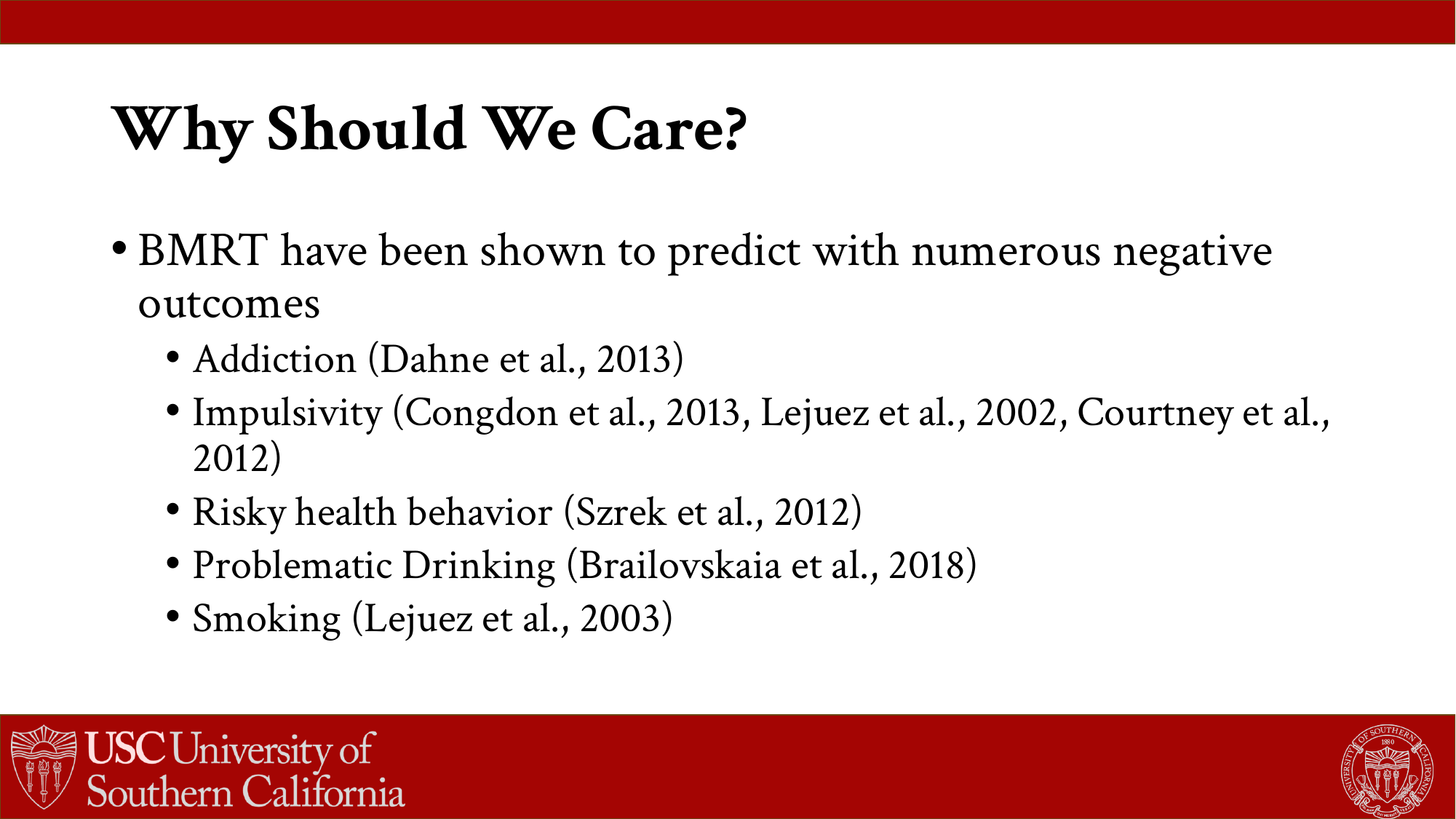

# Why Should We Care?
BMRT have been shown to predict with numerous negative outcomes
Addiction (Dahne et al., 2013)
Impulsivity (Congdon et al., 2013, Lejuez et al., 2002, Courtney et al., 2012)
Risky health behavior (Szrek et al., 2012)
Problematic Drinking (Brailovskaia et al., 2018)
Smoking (Lejuez et al., 2003)